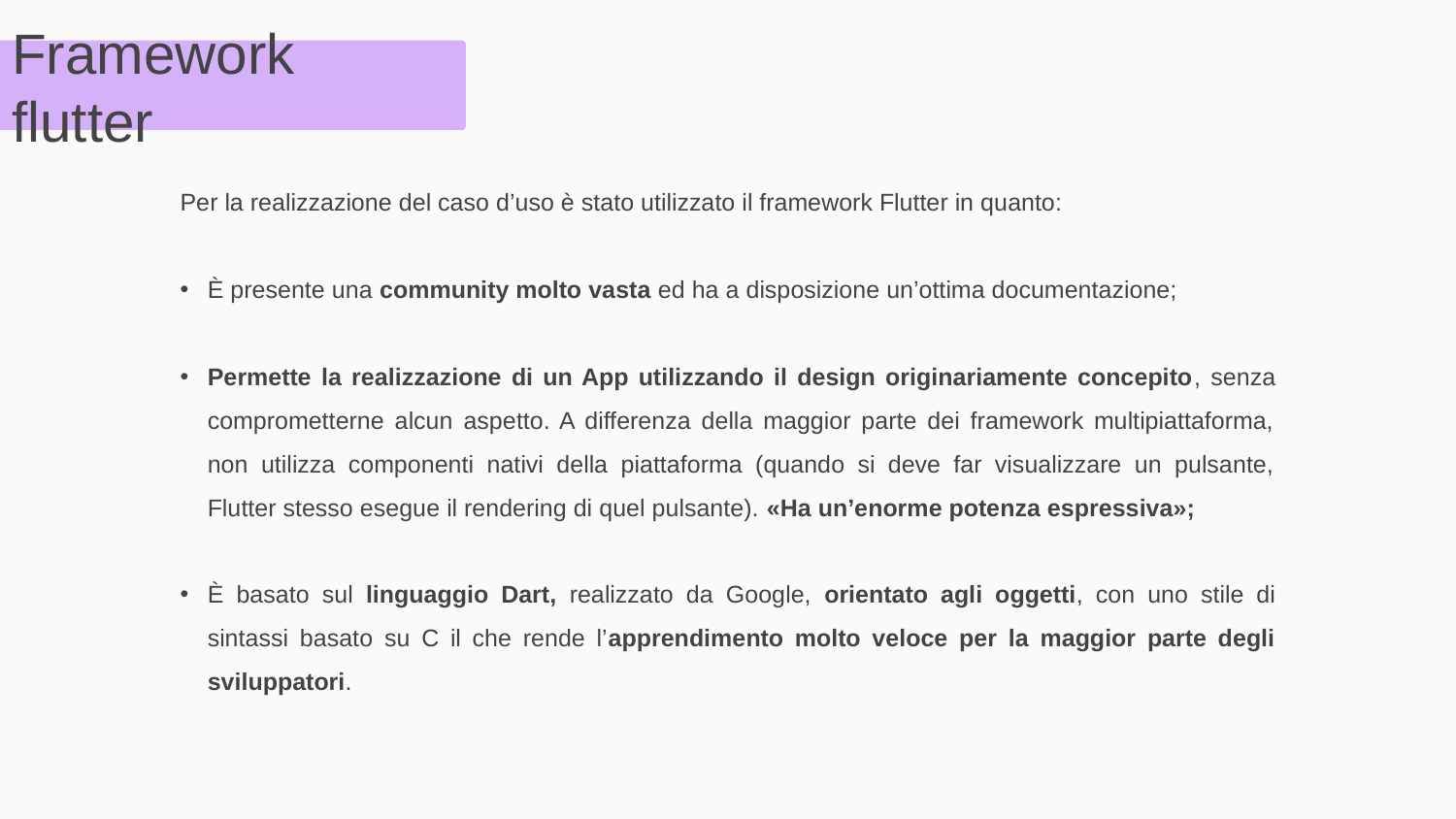

Framework flutter
Per la realizzazione del caso d’uso è stato utilizzato il framework Flutter in quanto:

È presente una community molto vasta ed ha a disposizione un’ottima documentazione;

Permette la realizzazione di un App utilizzando il design originariamente concepito, senza comprometterne alcun aspetto. A differenza della maggior parte dei framework multipiattaforma, non utilizza componenti nativi della piattaforma (quando si deve far visualizzare un pulsante, Flutter stesso esegue il rendering di quel pulsante). «Ha un’enorme potenza espressiva»;

È basato sul linguaggio Dart, realizzato da Google, orientato agli oggetti, con uno stile di sintassi basato su C il che rende l’apprendimento molto veloce per la maggior parte degli sviluppatori.